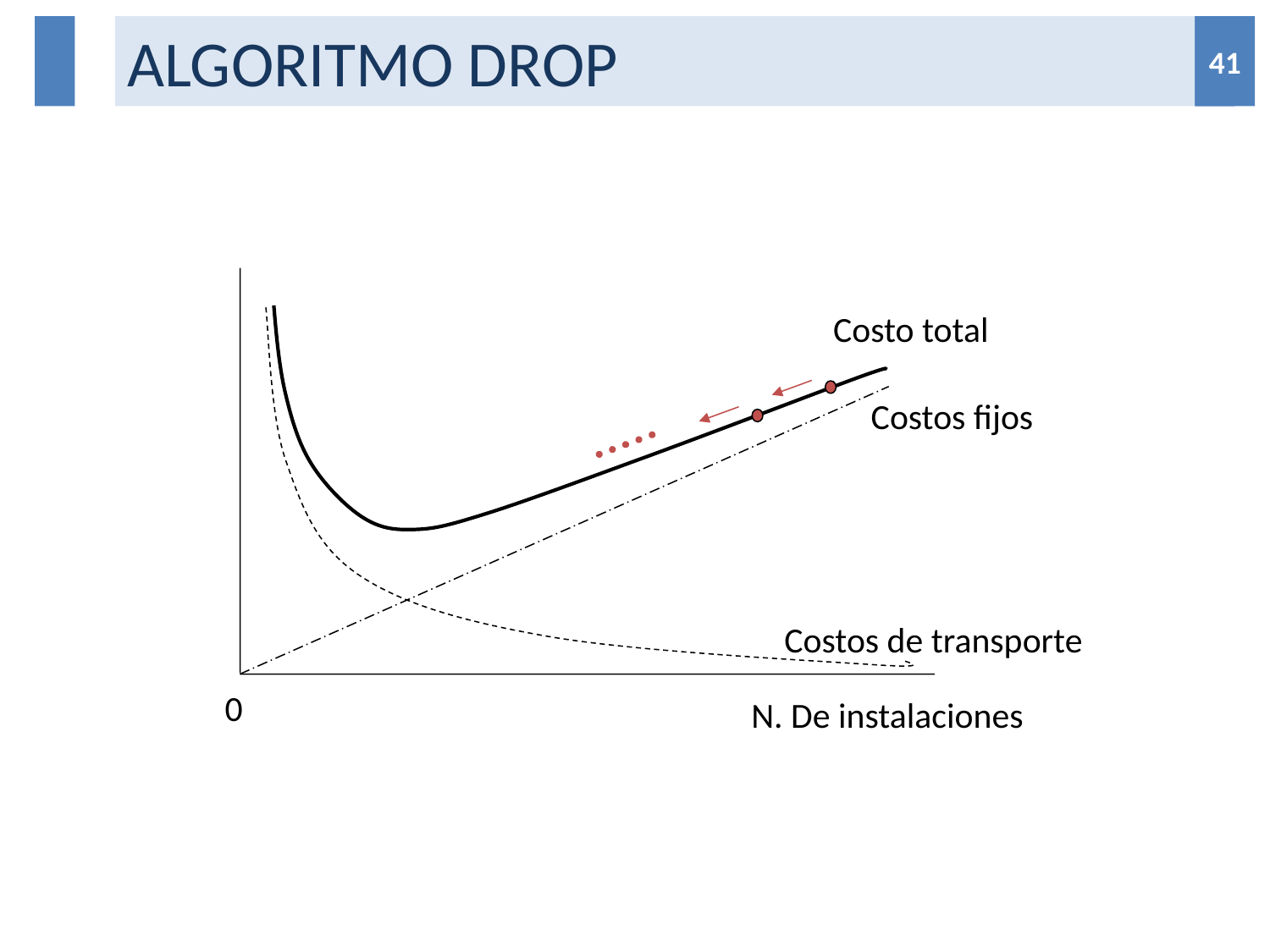

# ALGORITMO DROP
41
41

Costo total

Costos fijos

Costos de transporte

0
N. De instalaciones